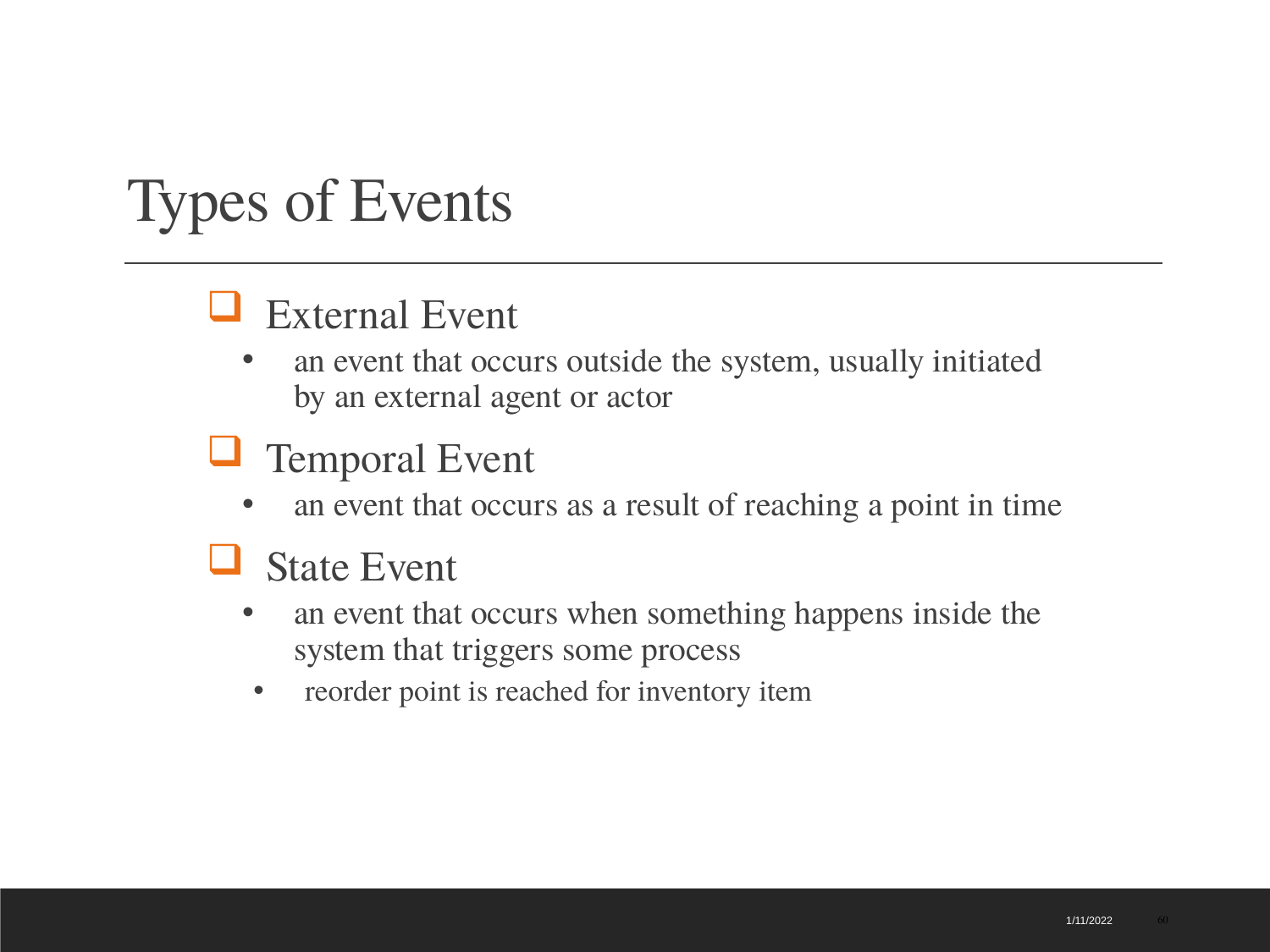

# Types of Events
External Event
an event that occurs outside the system, usually initiated by an external agent or actor
Temporal Event
an event that occurs as a result of reaching a point in time
State Event
an event that occurs when something happens inside the system that triggers some process
reorder point is reached for inventory item
1/11/2022
60